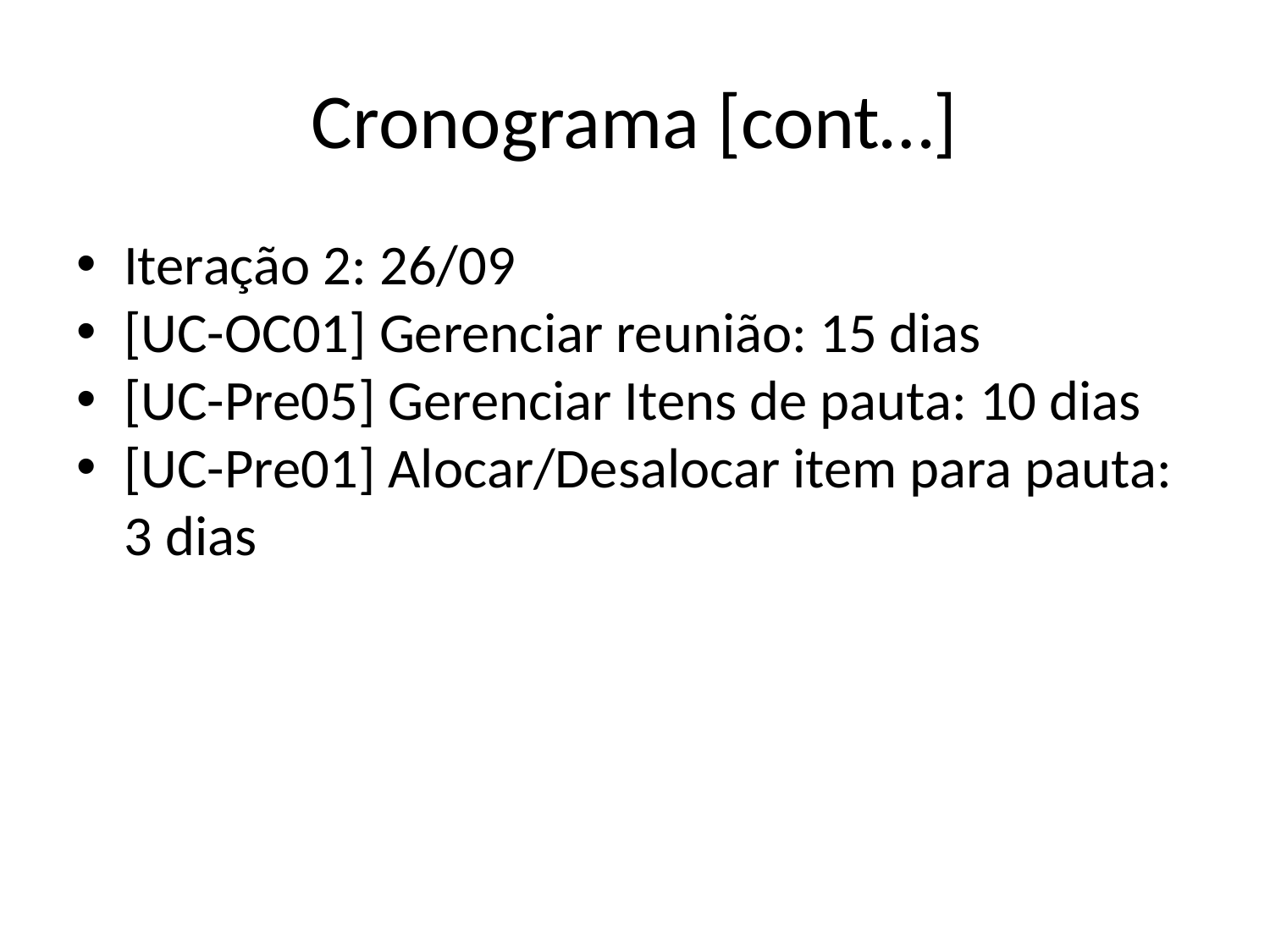

# Cronograma [cont…]
Iteração 2: 26/09
[UC-OC01] Gerenciar reunião: 15 dias
[UC-Pre05] Gerenciar Itens de pauta: 10 dias
[UC-Pre01] Alocar/Desalocar item para pauta: 3 dias